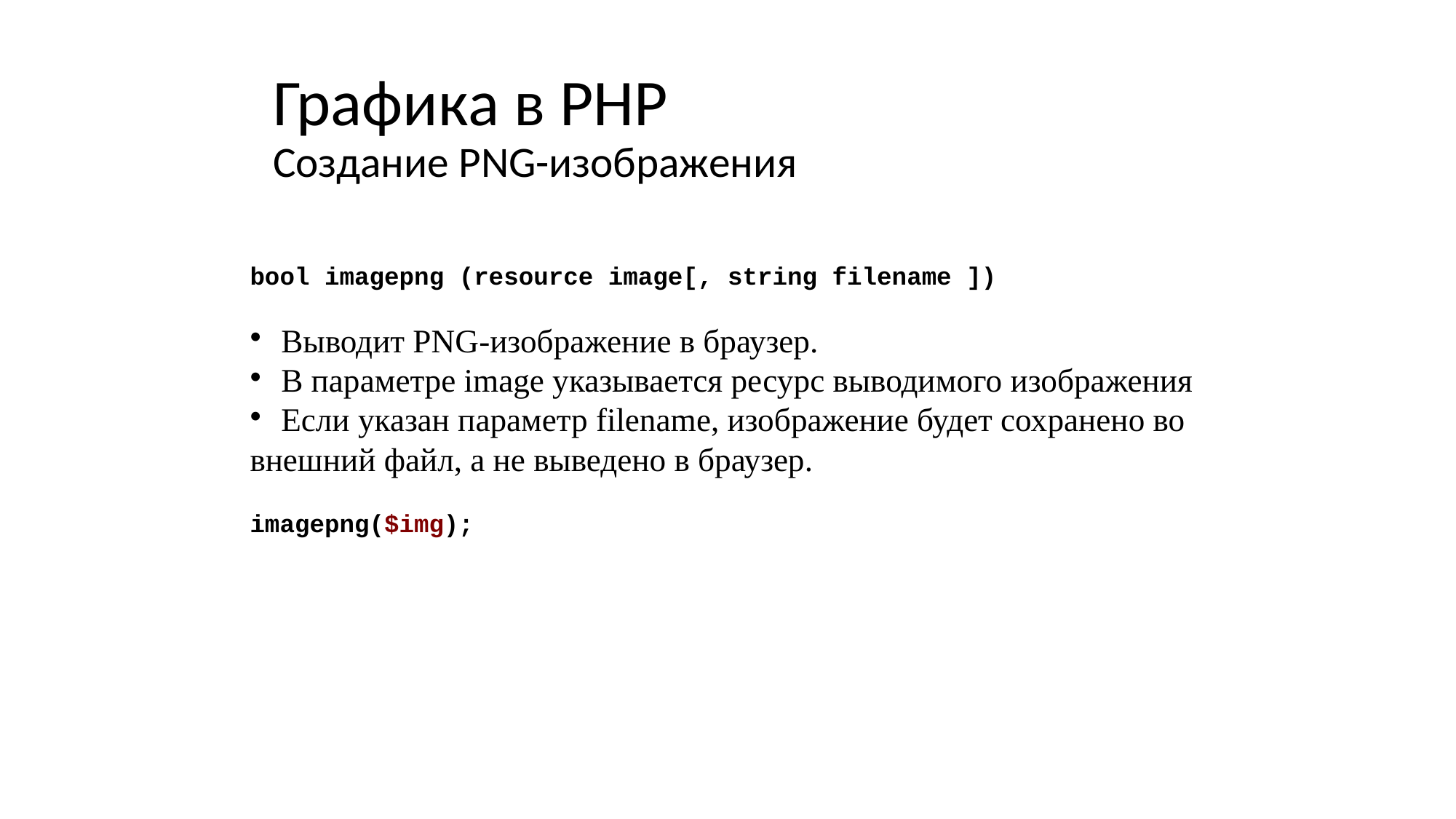

# Графика в PHP Создание PNG-изображения
bool imagepng (resource image[, string filename ])

  Выводит PNG-изображение в браузер.
  В параметре image указывается ресурс выводимого изображения
  Если указан параметр filename, изображение будет сохранено во внешний файл, а не выведено в браузер.

imagepng($img);